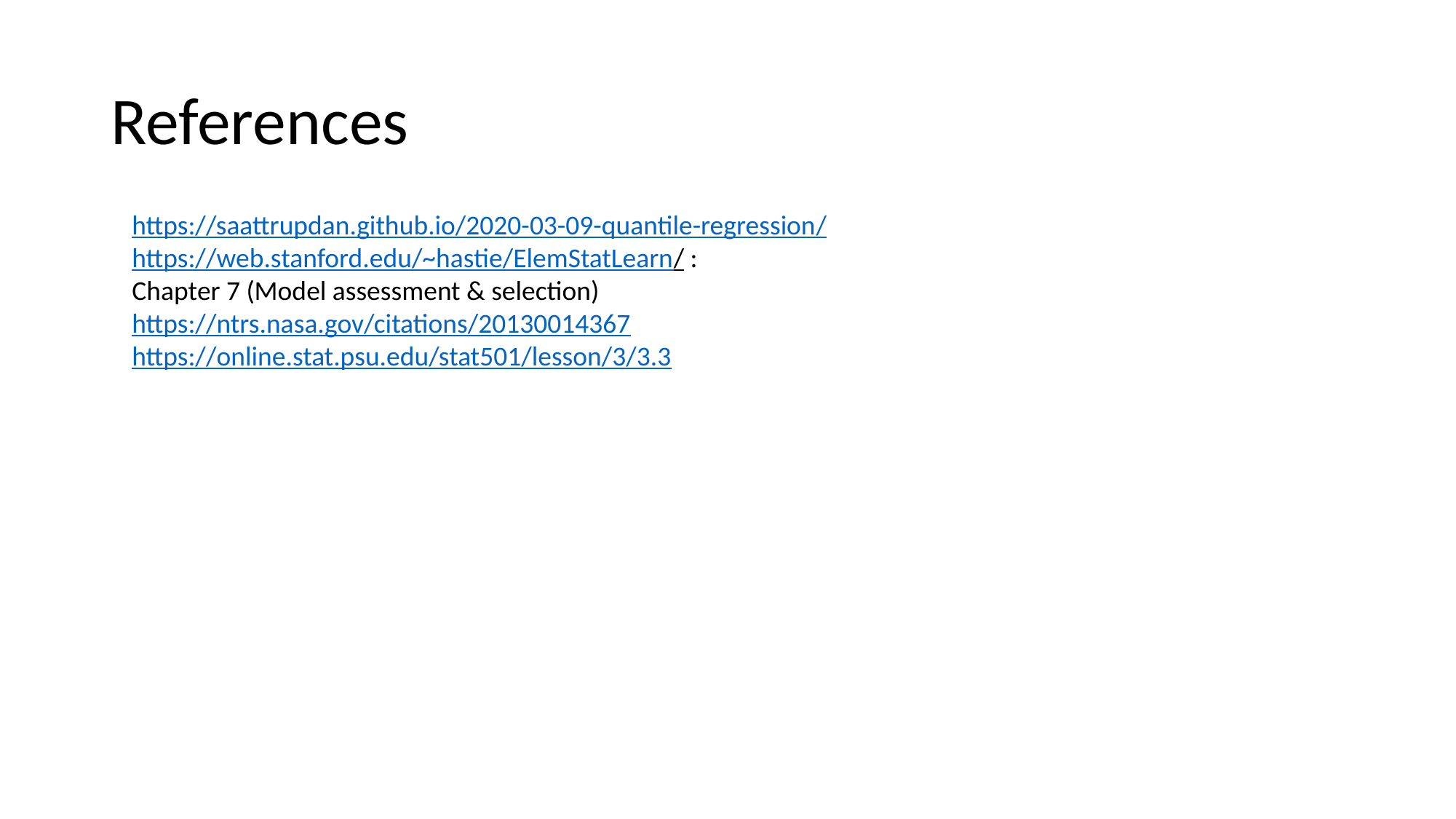

# References
https://saattrupdan.github.io/2020-03-09-quantile-regression/
https://web.stanford.edu/~hastie/ElemStatLearn/ :
Chapter 7 (Model assessment & selection)
https://ntrs.nasa.gov/citations/20130014367
https://online.stat.psu.edu/stat501/lesson/3/3.3